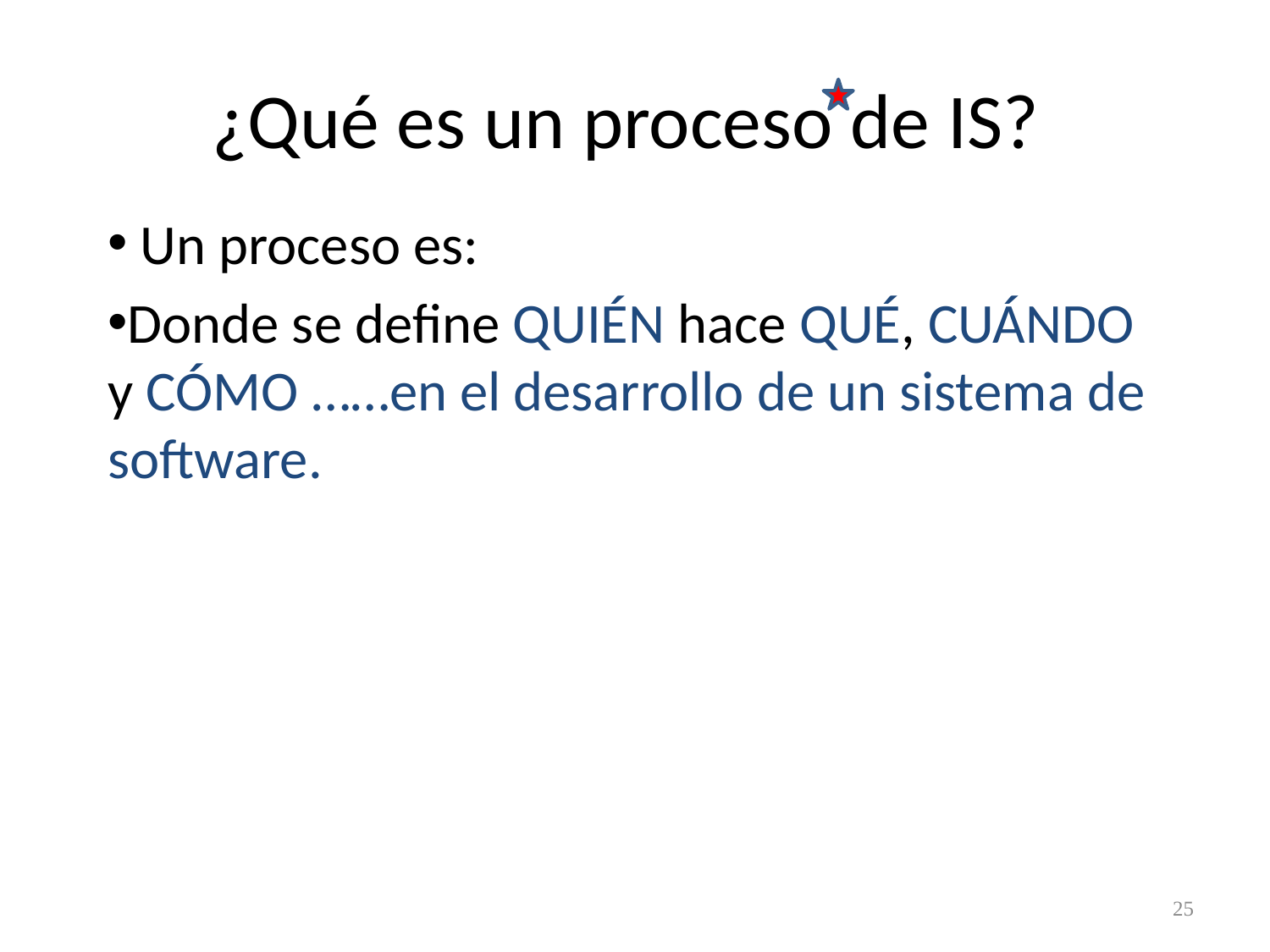

# ¿Qué es un proceso de IS?

 Un proceso es:
Donde se define QUIÉN hace QUÉ, CUÁNDO y CÓMO ……en el desarrollo de un sistema de software.
25